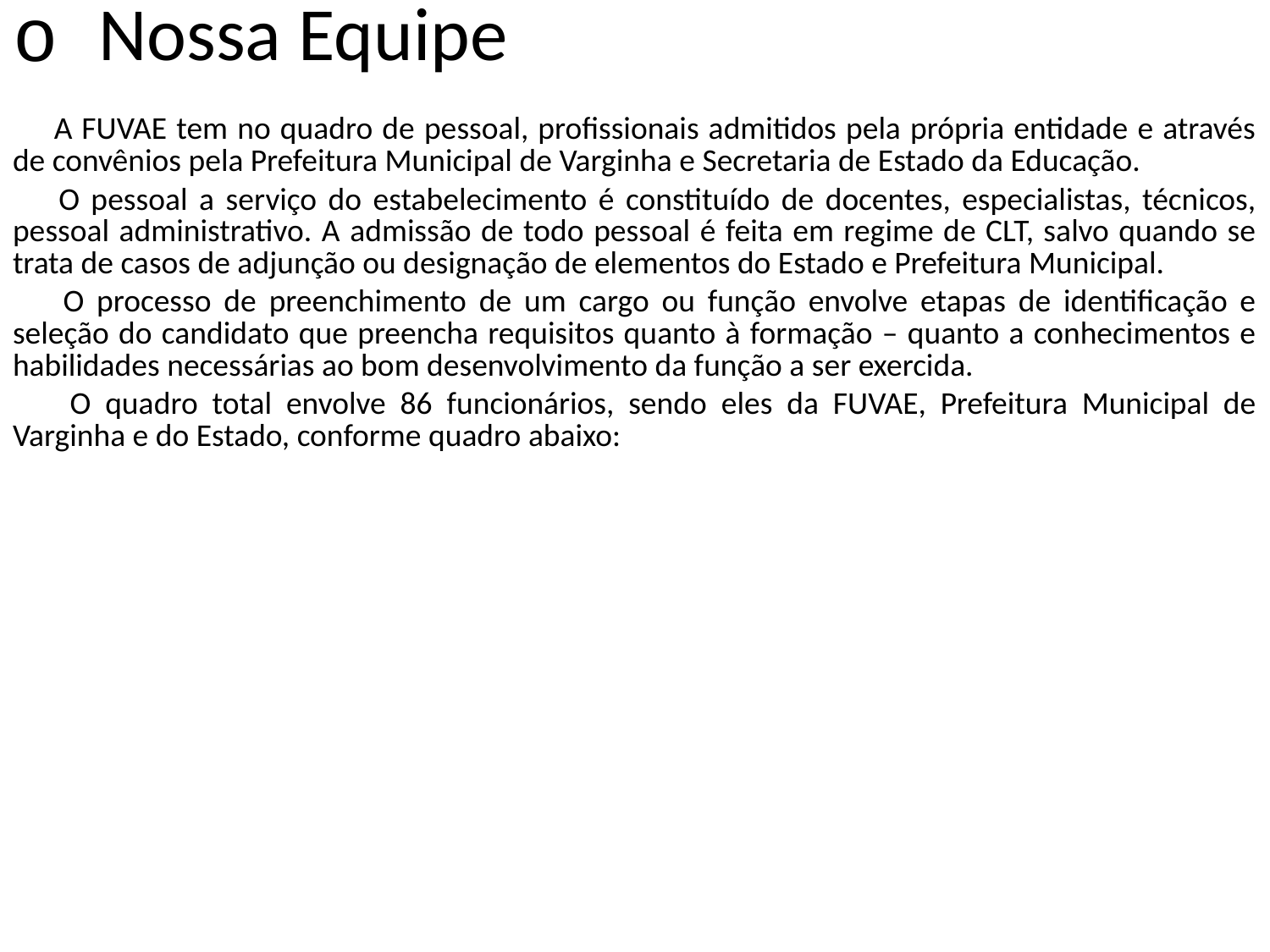

# Nossa Equipe
    A FUVAE tem no quadro de pessoal, profissionais admitidos pela própria entidade e através de convênios pela Prefeitura Municipal de Varginha e Secretaria de Estado da Educação.
    O pessoal a serviço do estabelecimento é constituído de docentes, especialistas, técnicos, pessoal administrativo. A admissão de todo pessoal é feita em regime de CLT, salvo quando se trata de casos de adjunção ou designação de elementos do Estado e Prefeitura Municipal.
    O processo de preenchimento de um cargo ou função envolve etapas de identificação e seleção do candidato que preencha requisitos quanto à formação – quanto a conhecimentos e habilidades necessárias ao bom desenvolvimento da função a ser exercida.
    O quadro total envolve 86 funcionários, sendo eles da FUVAE, Prefeitura Municipal de Varginha e do Estado, conforme quadro abaixo: